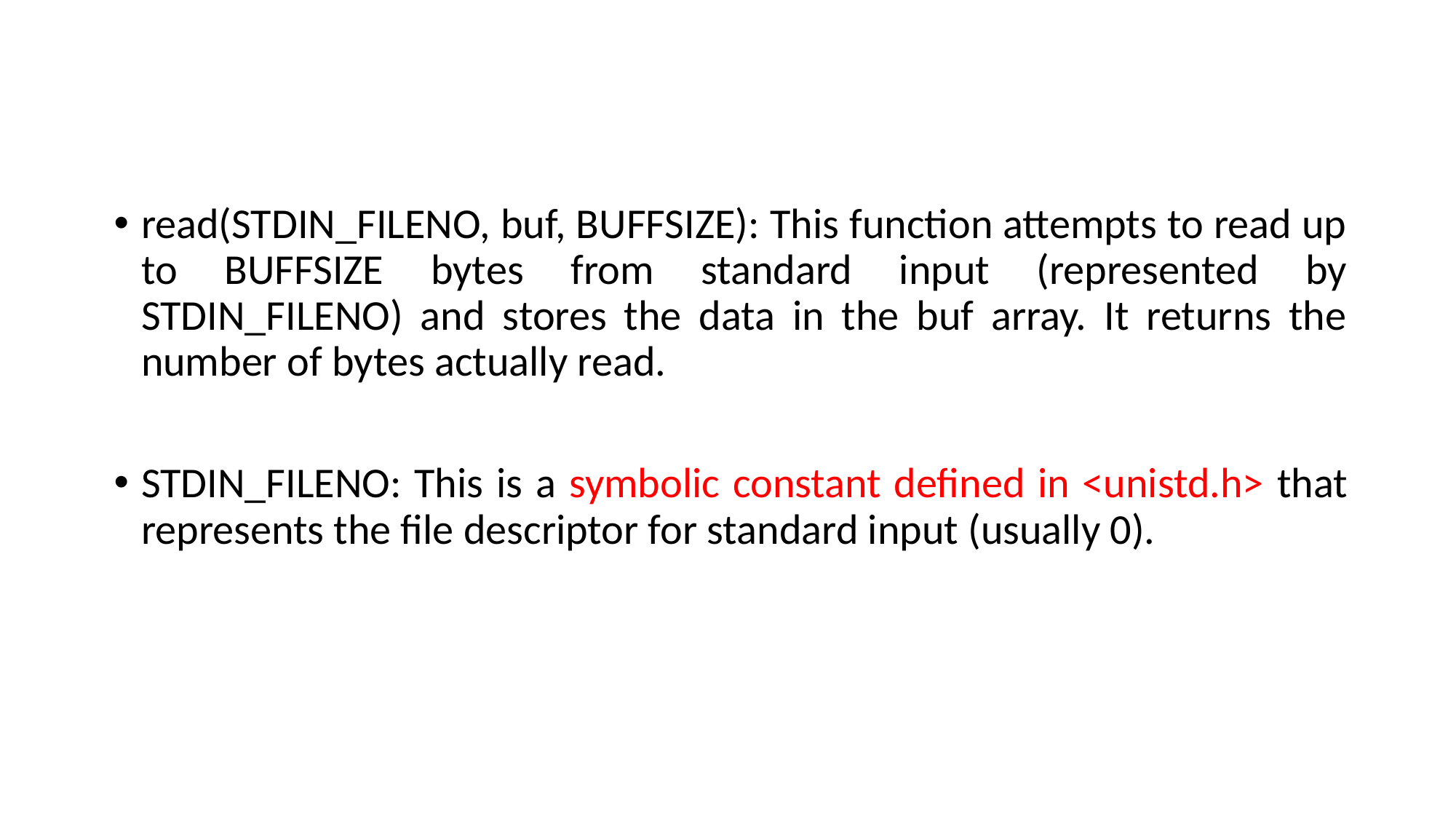

read(STDIN_FILENO, buf, BUFFSIZE): This function attempts to read up to BUFFSIZE bytes from standard input (represented by STDIN_FILENO) and stores the data in the buf array. It returns the number of bytes actually read.

STDIN_FILENO: This is a symbolic constant defined in <unistd.h> that represents the file descriptor for standard input (usually 0).